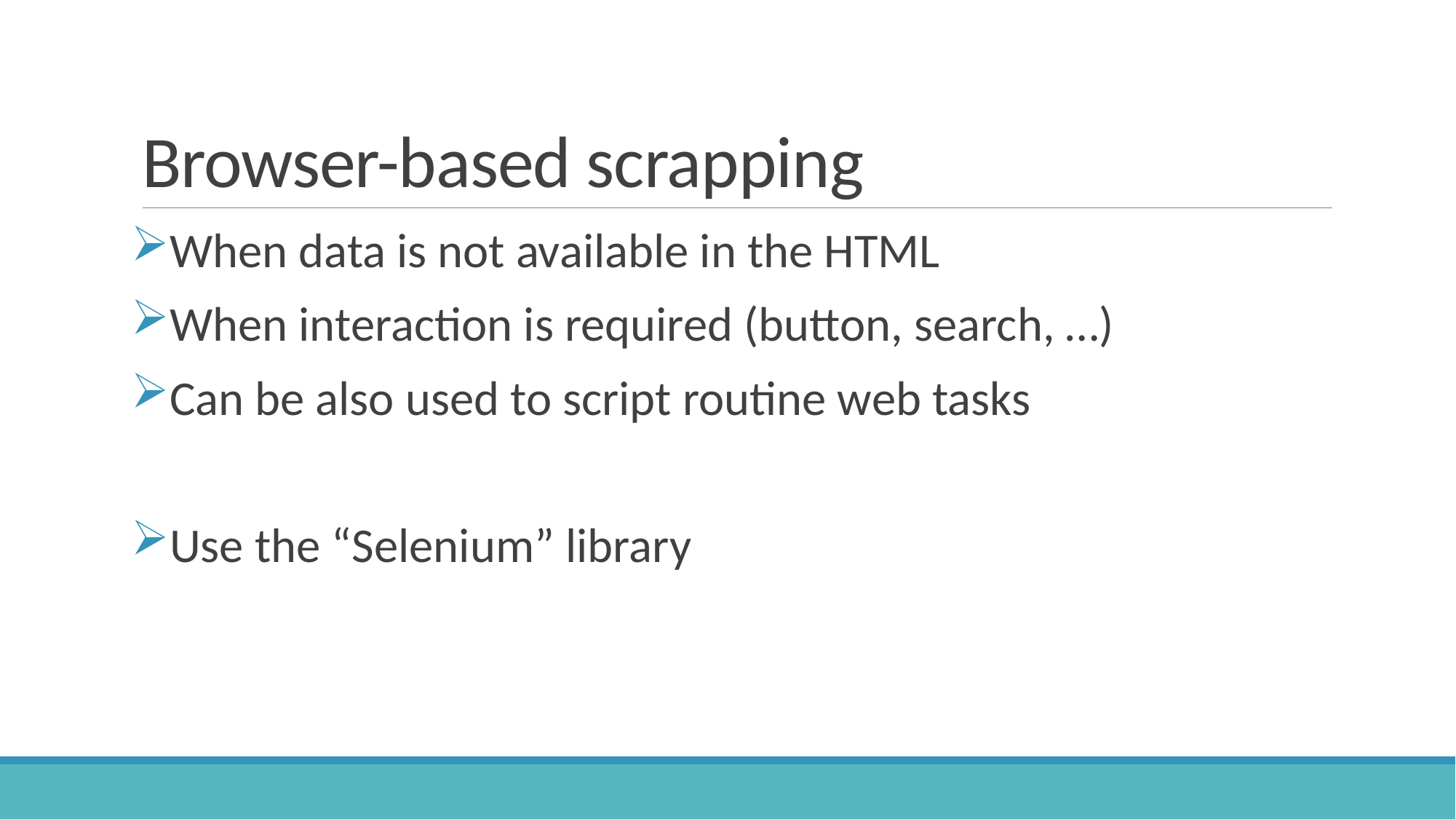

# Browser-based scrapping
When data is not available in the HTML
When interaction is required (button, search, …)
Can be also used to script routine web tasks

Use the “Selenium” library